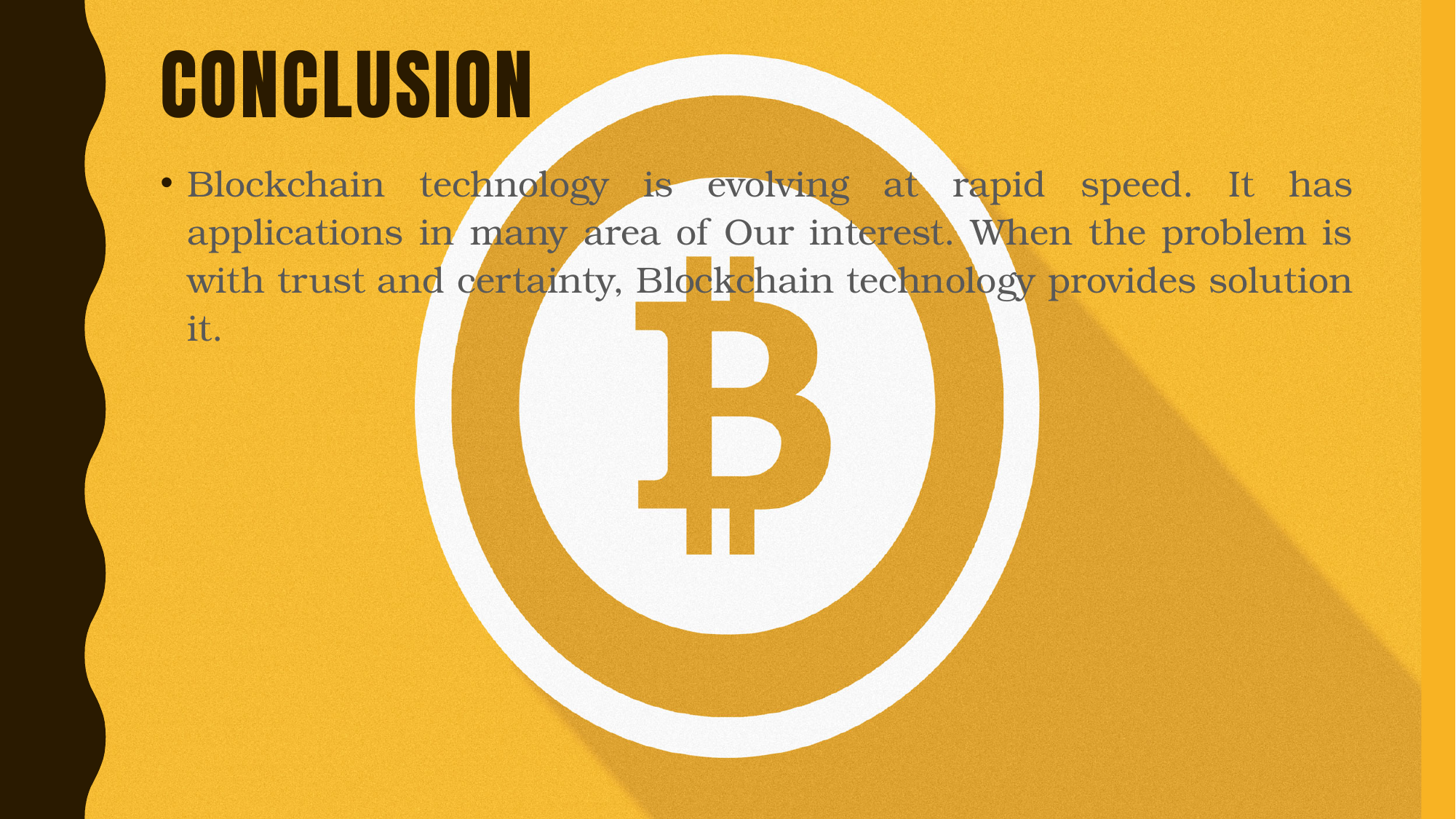

# Conclusion
Blockchain technology is evolving at rapid speed. It has applications in many area of Our interest. When the problem is with trust and certainty, Blockchain technology provides solution it.